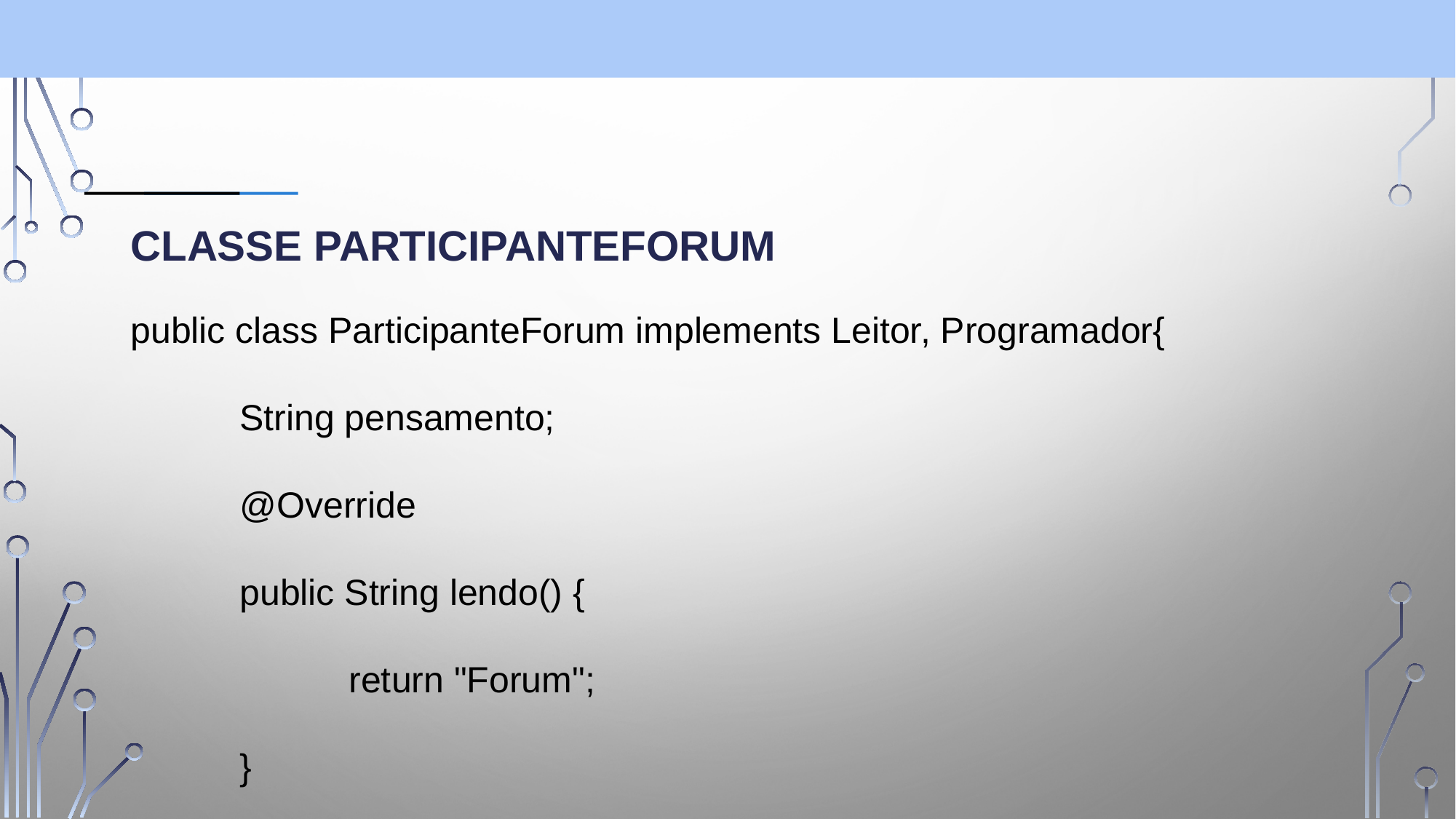

# Classe ParticipanteForum
public class ParticipanteForum implements Leitor, Programador{
   	String pensamento;
    	@Override
    	public String lendo() {
        		return "Forum";
    	}